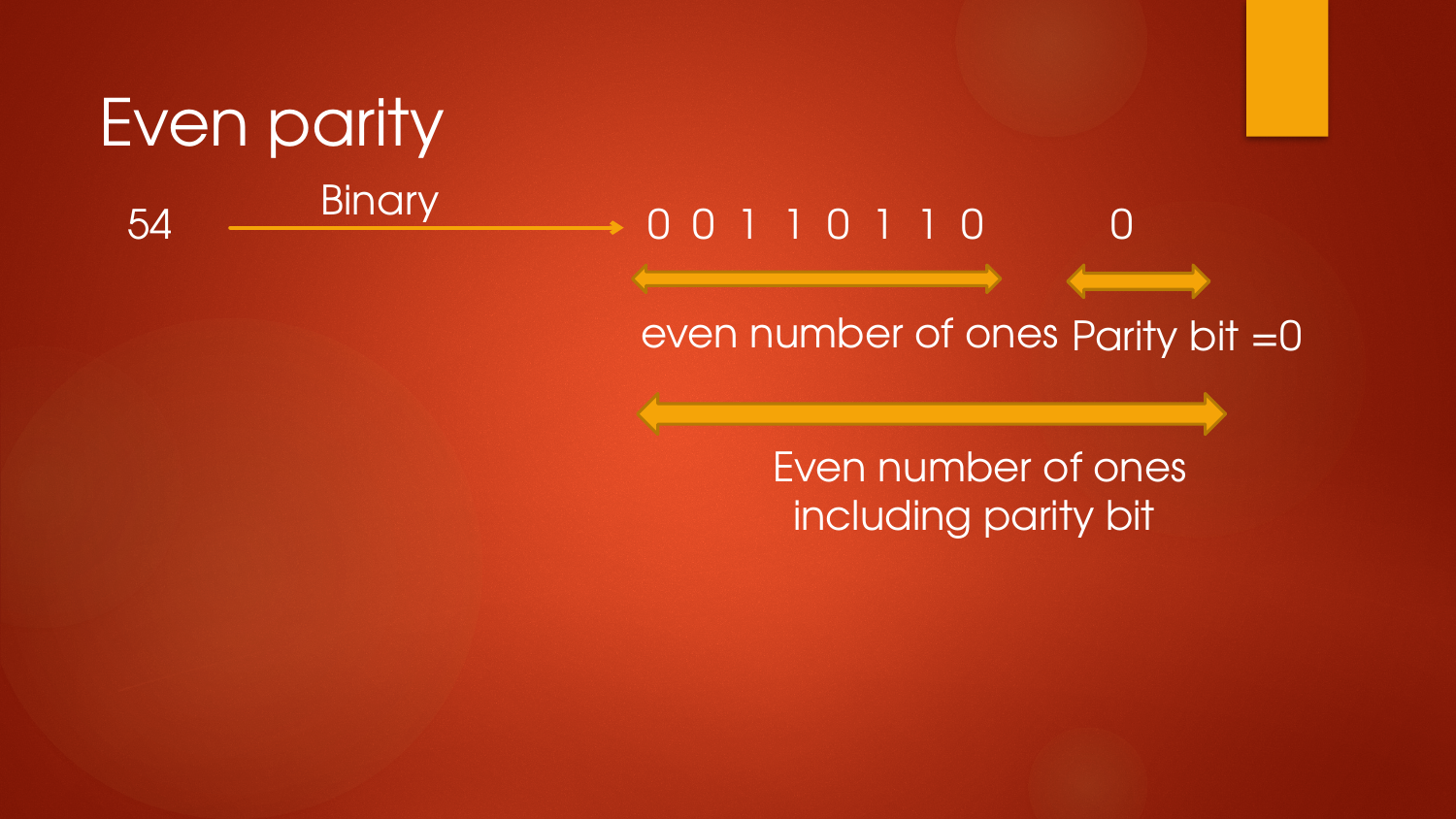

Even parity
Binary
0
0  0  1  1  0  1  1  0
54

even number of ones
Parity bit =0

Even number of ones including parity bit